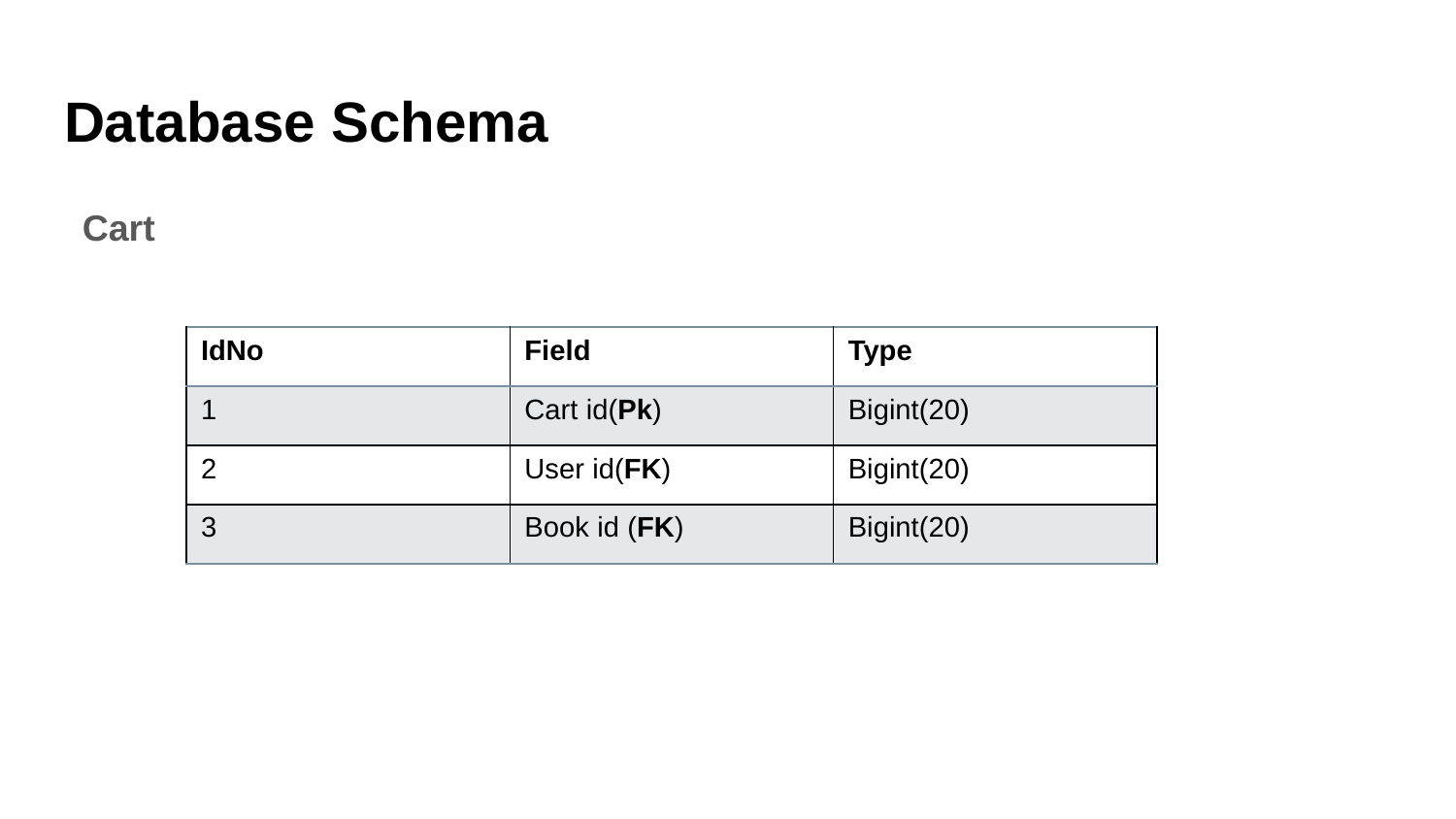

# Database Schema
Cart

| IdNo | Field | Type |
| --- | --- | --- |
| 1 | Cart id(Pk) | Bigint(20) |
| 2 | User id(FK) | Bigint(20) |
| 3 | Book id (FK) | Bigint(20) |